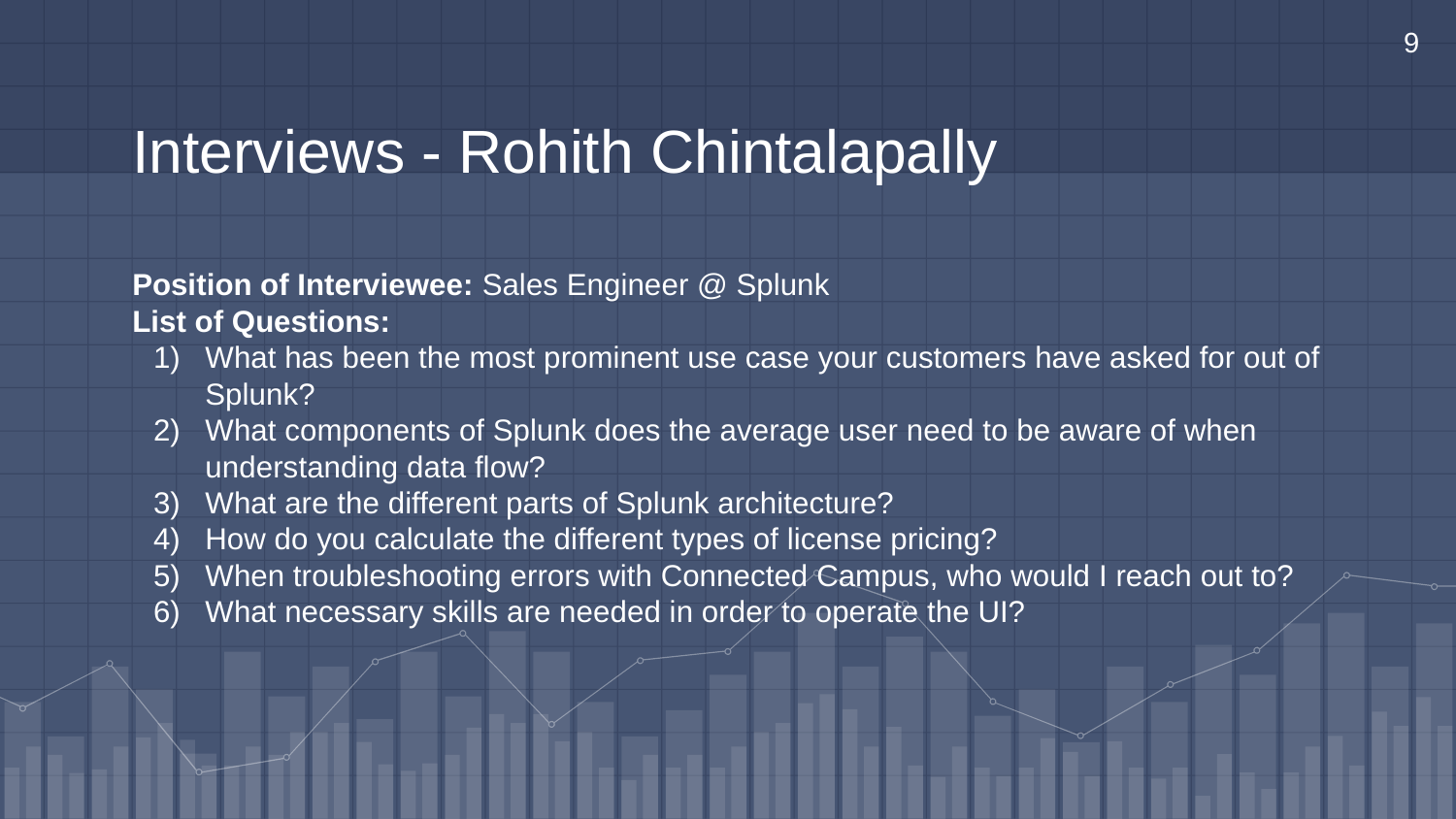

9
# Interviews - Rohith Chintalapally
Position of Interviewee: Sales Engineer @ Splunk
List of Questions:
What has been the most prominent use case your customers have asked for out of Splunk?
What components of Splunk does the average user need to be aware of when understanding data flow?
What are the different parts of Splunk architecture?
How do you calculate the different types of license pricing?
When troubleshooting errors with Connected Campus, who would I reach out to?
What necessary skills are needed in order to operate the UI?